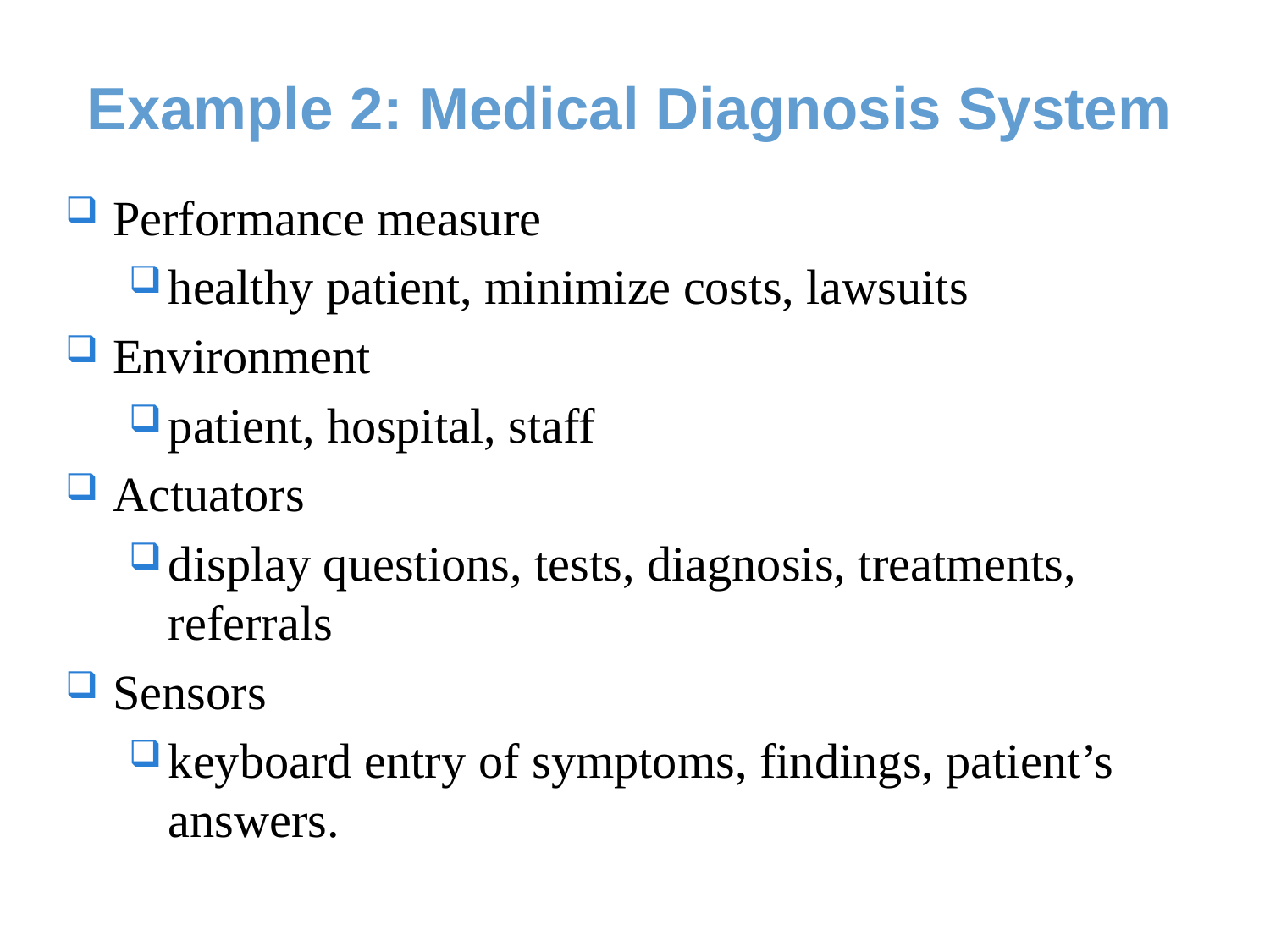

# Example 2: Medical Diagnosis System
Performance measure
healthy patient, minimize costs, lawsuits
Environment
patient, hospital, staff
Actuators
display questions, tests, diagnosis, treatments, referrals
Sensors
keyboard entry of symptoms, findings, patient’s answers.